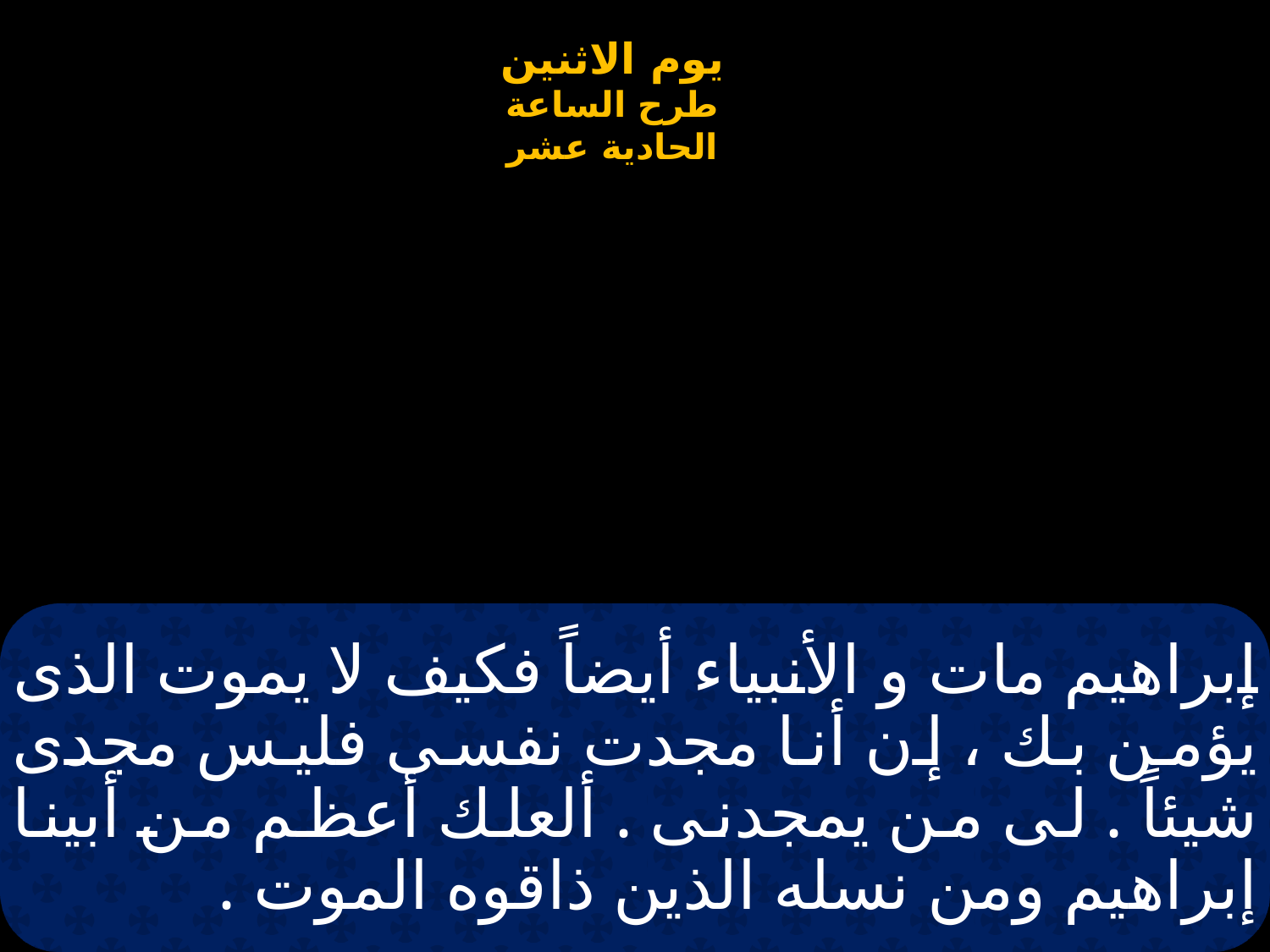

# إبراهيم مات و الأنبياء أيضاً فكيف لا يموت الذى يؤمن بك ، إن أنا مجدت نفسى فليس مجدى شيئاً . لى من يمجدنى . ألعلك أعظم من أبينا إبراهيم ومن نسله الذين ذاقوه الموت .